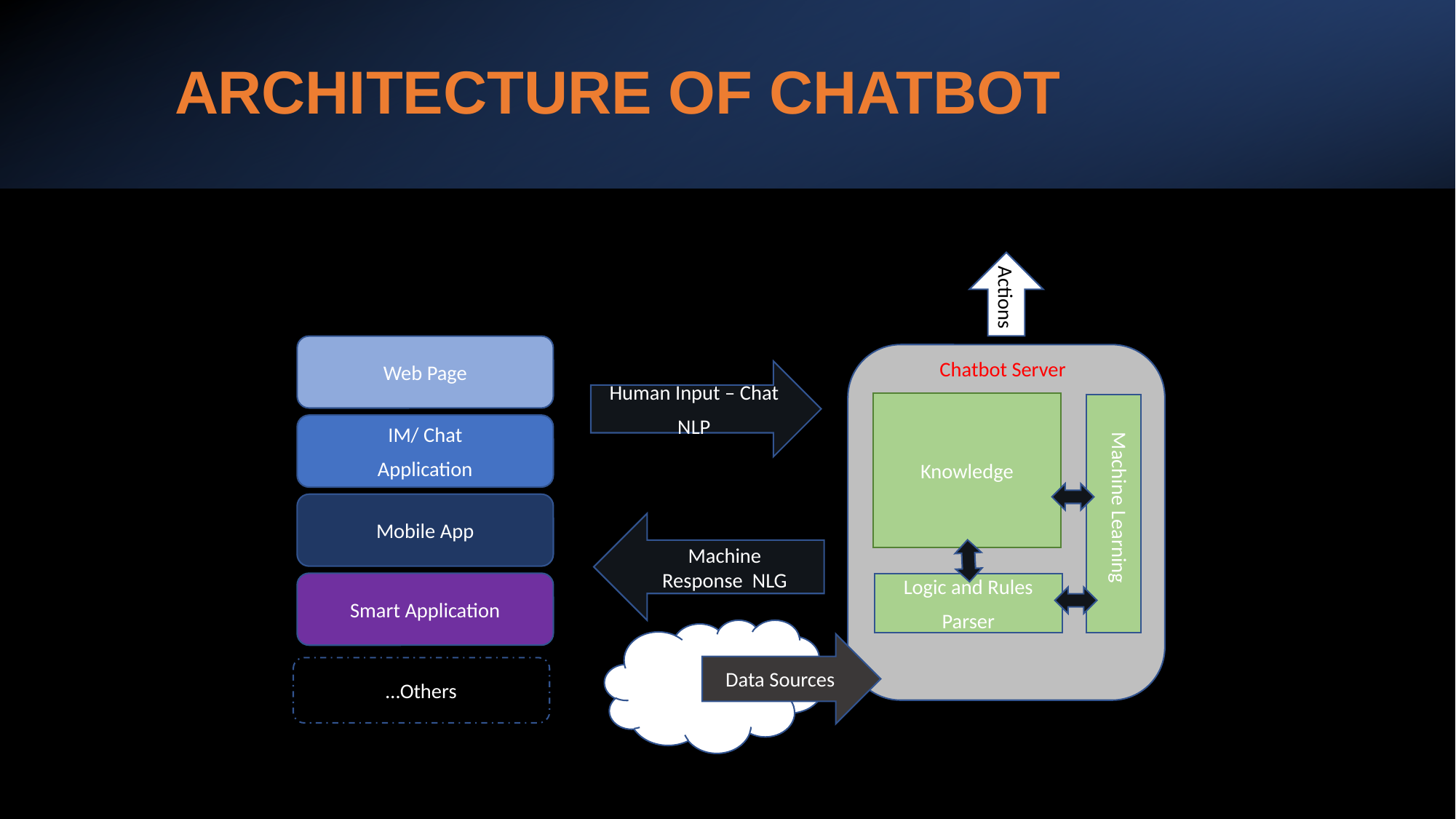

# ARCHITECTURE OF CHATBOT

Actions
Web Page

Chatbot Server
Human Input – Chat
NLP
Knowledge

IM/ Chat
Application

Mobile App
Machine Learning

Machine Response  NLG

Smart Application
Logic and Rules
Parser

Data Sources
…Others